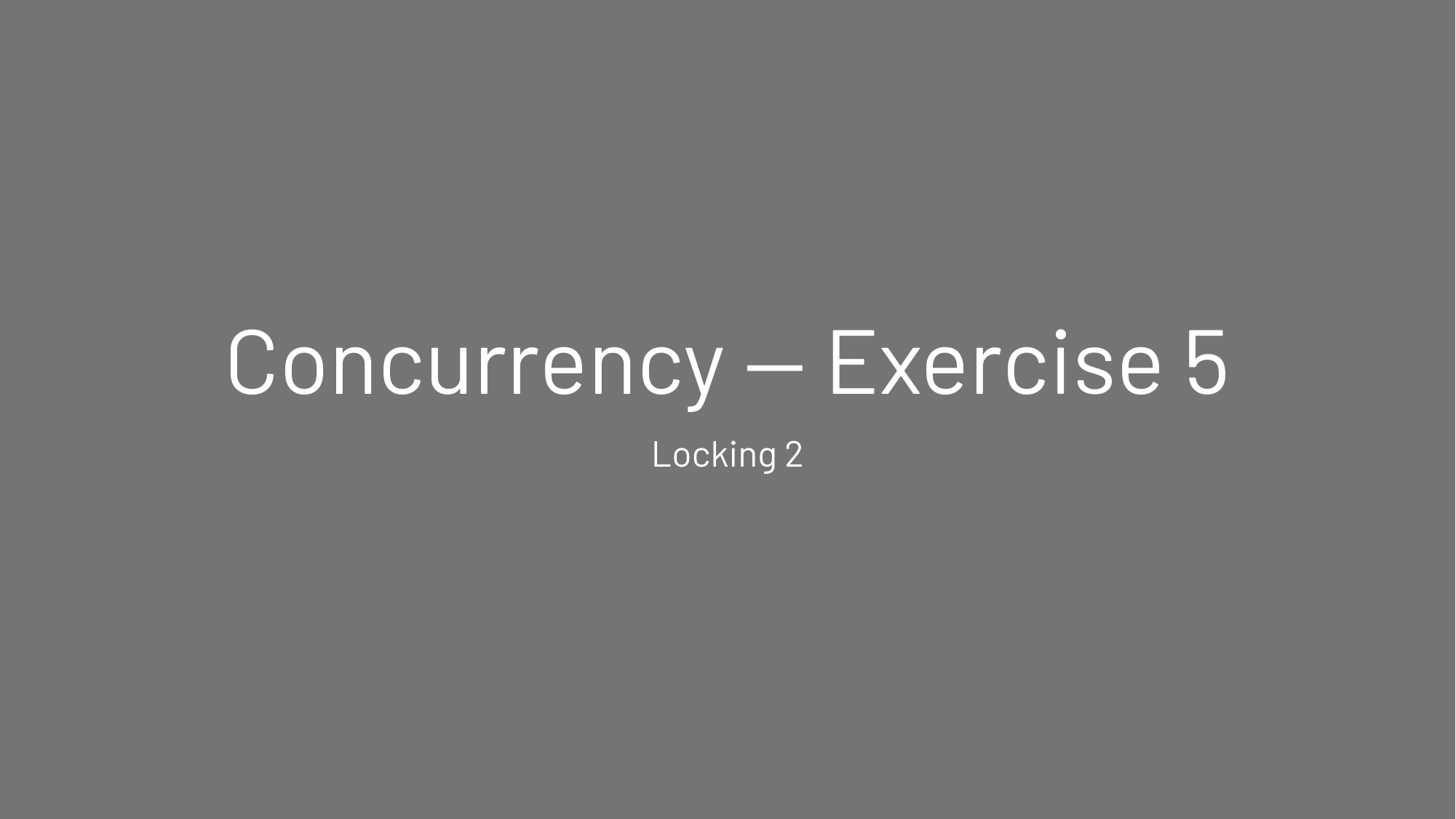

# Concurrency — Exercise 5
Locking 2